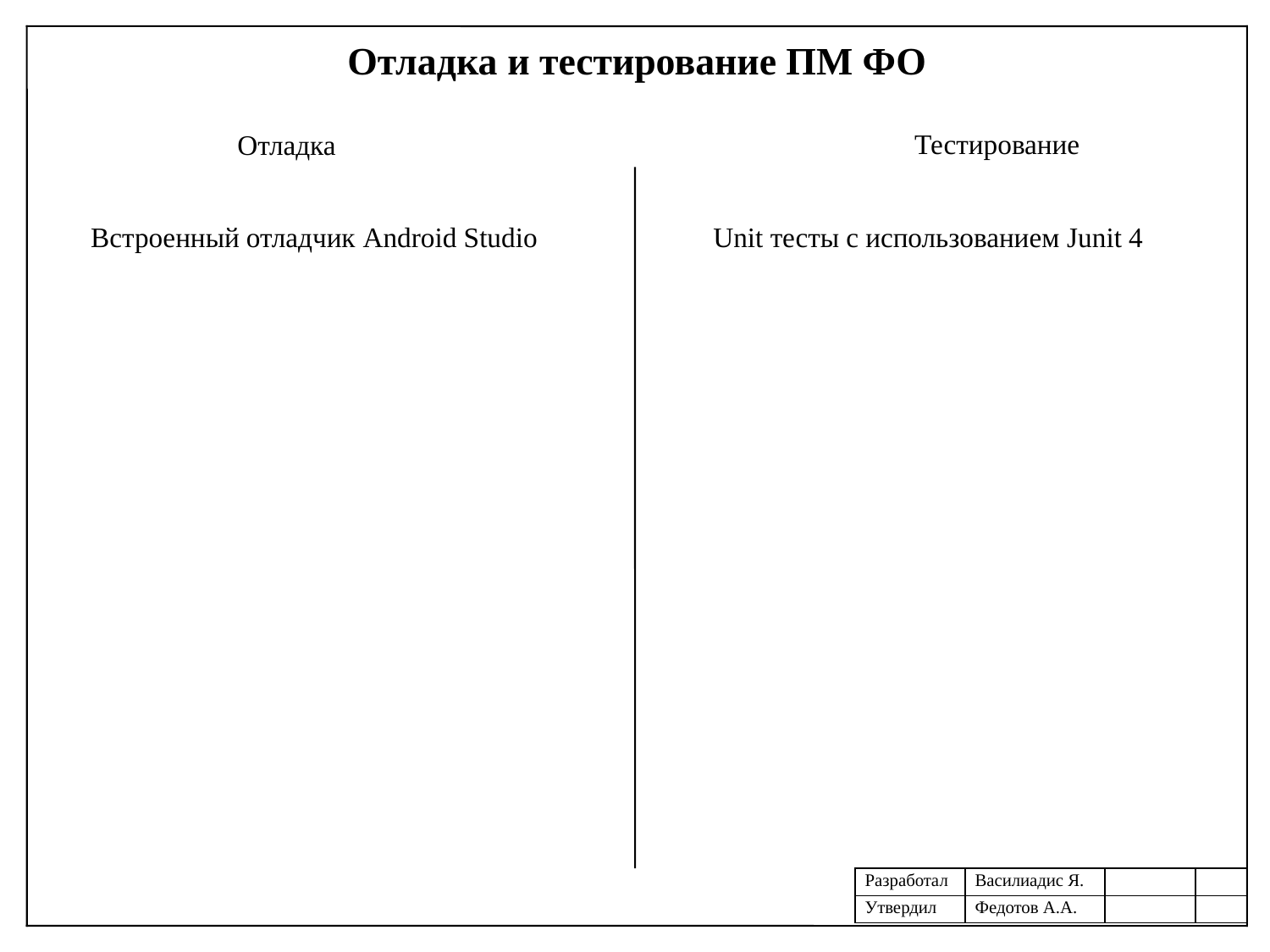

Отладка и тестирование ПМ ФО
Тестирование
Отладка

Встроенный отладчик Android Studio
Unit тесты с использованием Junit 4
| Разработал | Василиадис Я. |  |  |
| --- | --- | --- | --- |
| Утвердил | Федотов А.А. |  |  |